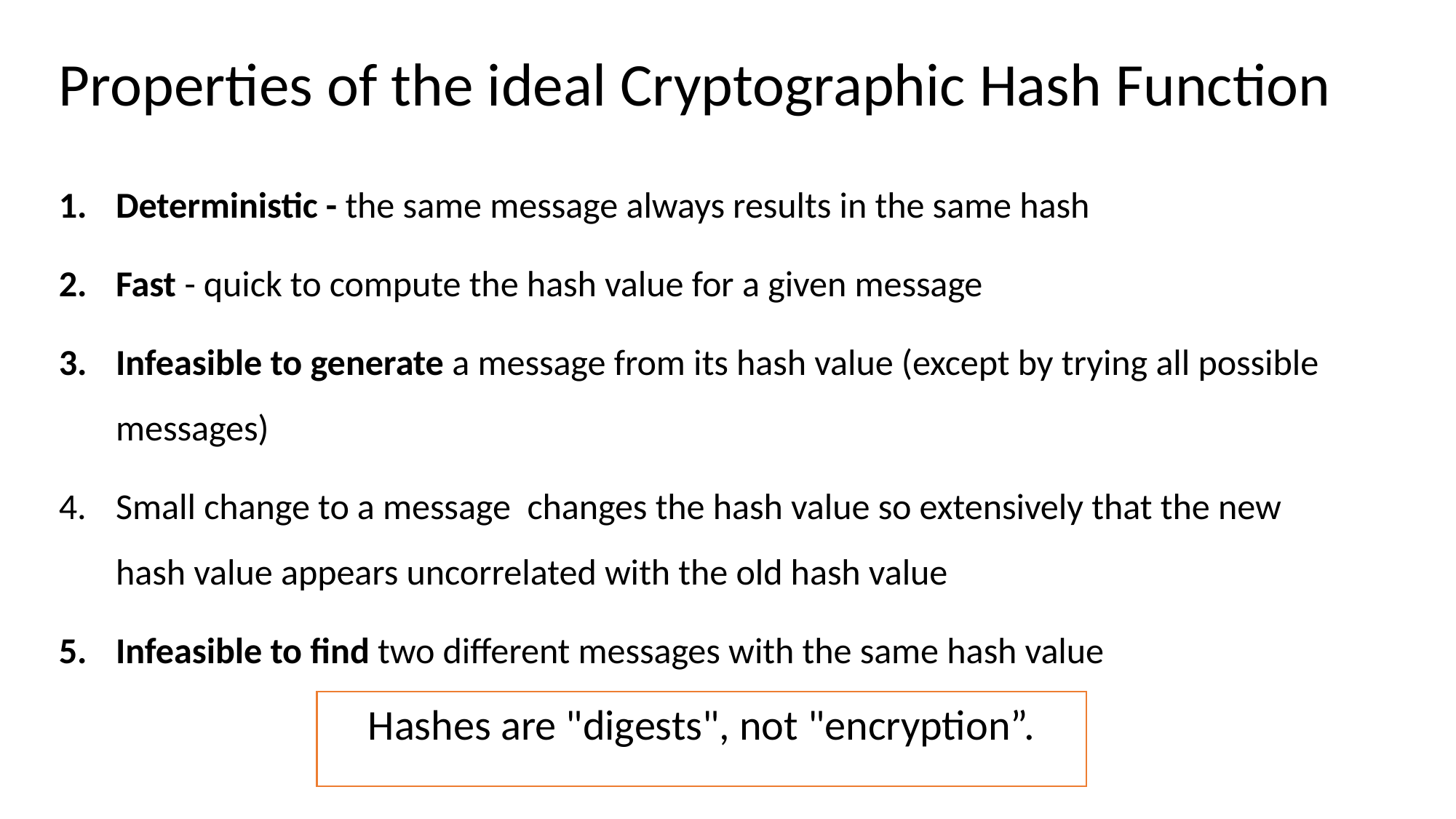

# Properties of the ideal Cryptographic Hash Function
Deterministic - the same message always results in the same hash
Fast - quick to compute the hash value for a given message
Infeasible to generate a message from its hash value (except by trying all possible messages)
Small change to a message  changes the hash value so extensively that the new hash value appears uncorrelated with the old hash value
Infeasible to find two different messages with the same hash value

Hashes are "digests", not "encryption”.